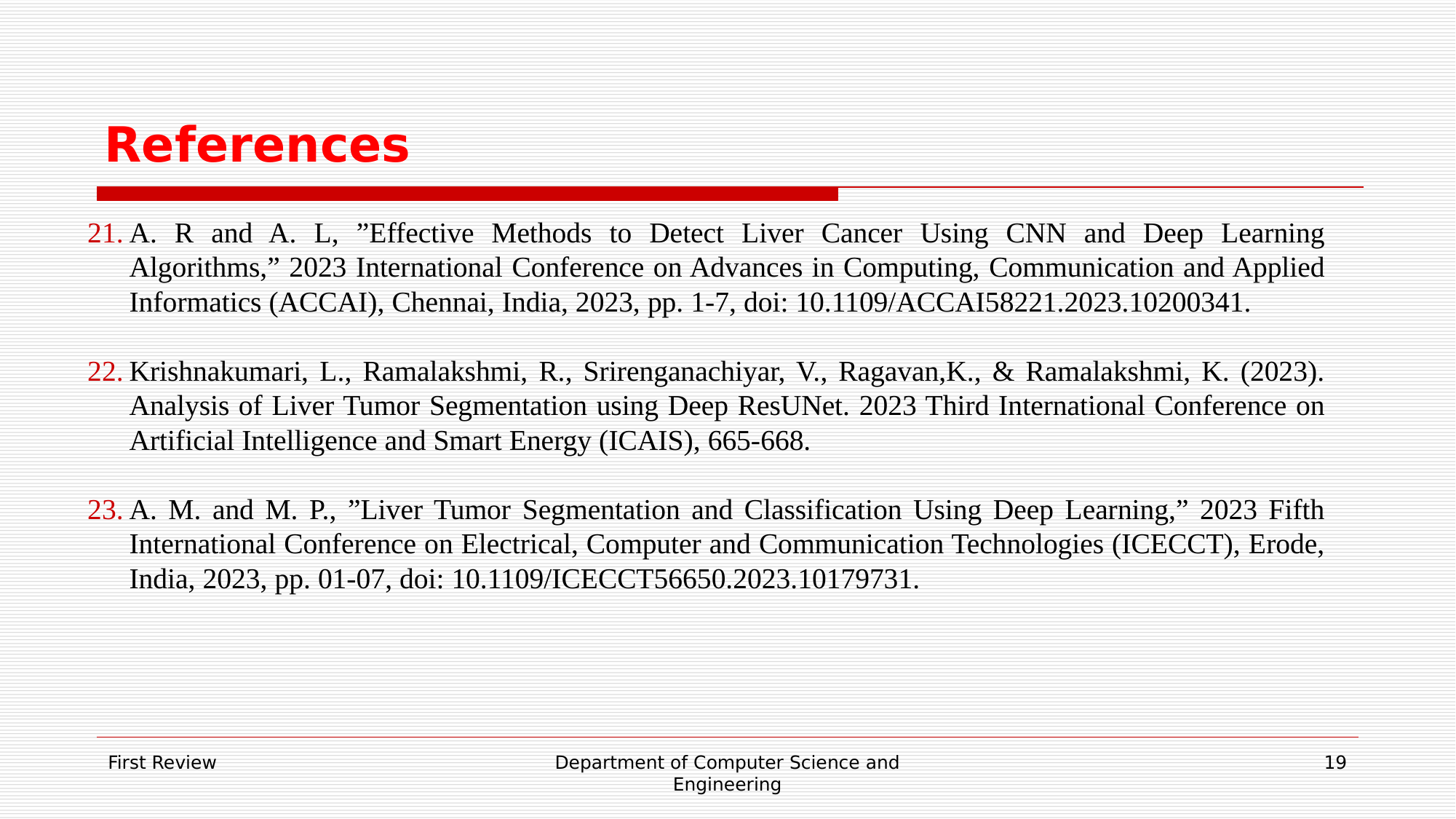

# References
A. R and A. L, ”Effective Methods to Detect Liver Cancer Using CNN and Deep Learning Algorithms,” 2023 International Conference on Advances in Computing, Communication and Applied Informatics (ACCAI), Chennai, India, 2023, pp. 1-7, doi: 10.1109/ACCAI58221.2023.10200341.

Krishnakumari, L., Ramalakshmi, R., Srirenganachiyar, V., Ragavan,K., & Ramalakshmi, K. (2023). Analysis of Liver Tumor Segmentation using Deep ResUNet. 2023 Third International Conference on Artificial Intelligence and Smart Energy (ICAIS), 665-668.

A. M. and M. P., ”Liver Tumor Segmentation and Classification Using Deep Learning,” 2023 Fifth International Conference on Electrical, Computer and Communication Technologies (ICECCT), Erode, India, 2023, pp. 01-07, doi: 10.1109/ICECCT56650.2023.10179731.

First Review
Department of Computer Science and Engineering
19